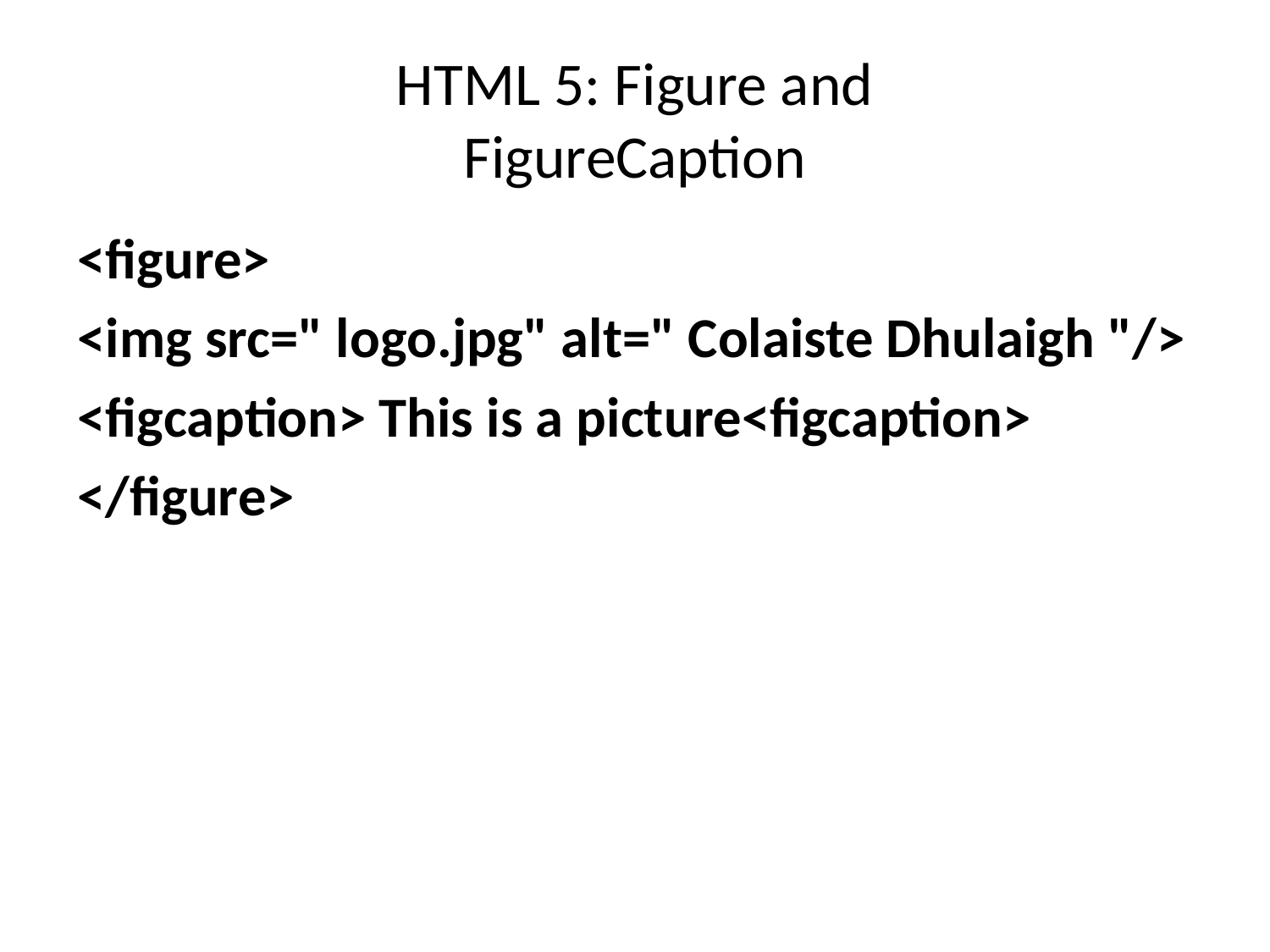

# HTML 5: Figure and FigureCaption
<figure>
<img src=" logo.jpg" alt=" Colaiste Dhulaigh "/>
<figcaption> This is a picture<figcaption>
</figure>